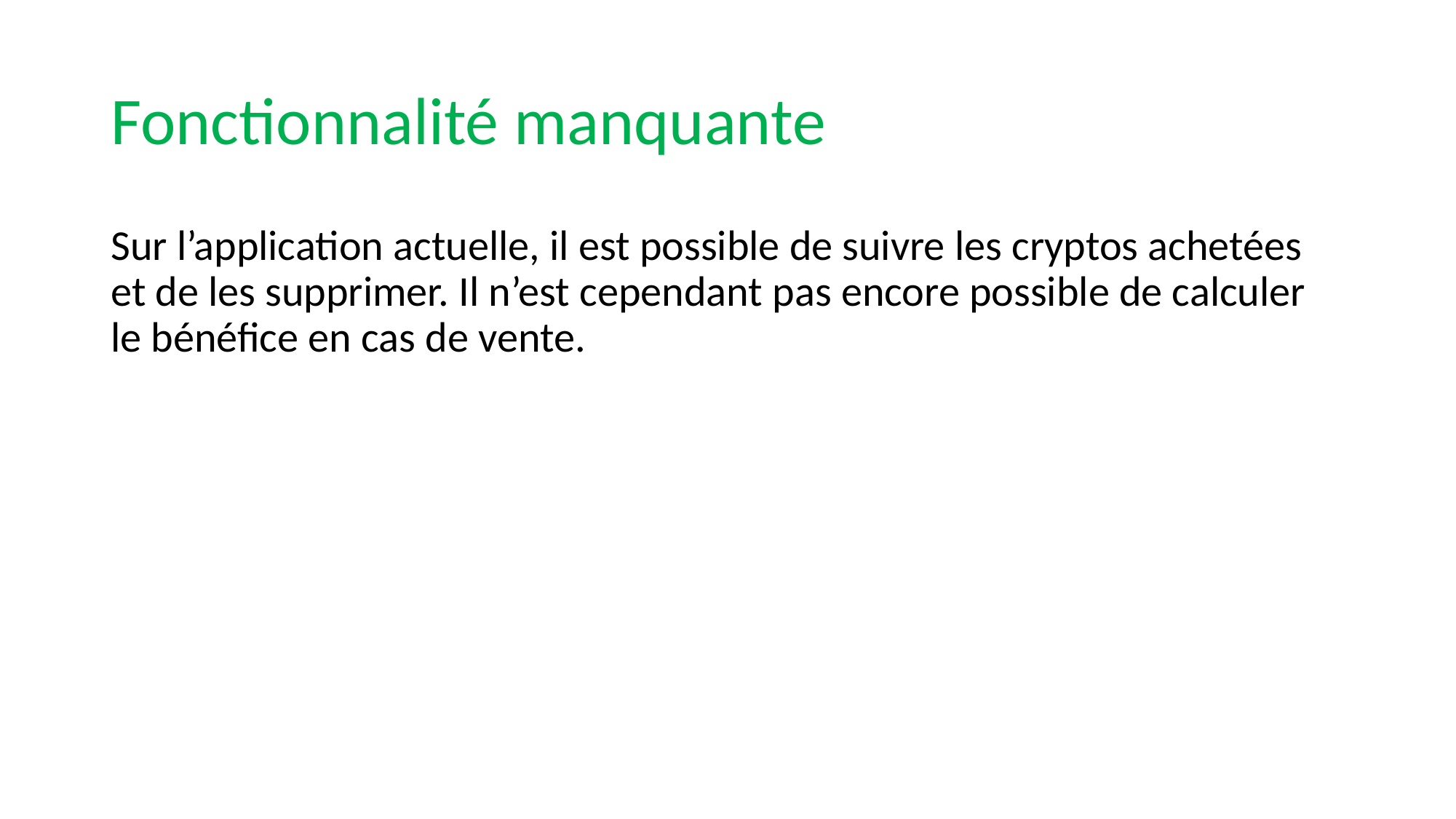

# Fonctionnalité manquante
Sur l’application actuelle, il est possible de suivre les cryptos achetées et de les supprimer. Il n’est cependant pas encore possible de calculer le bénéfice en cas de vente.